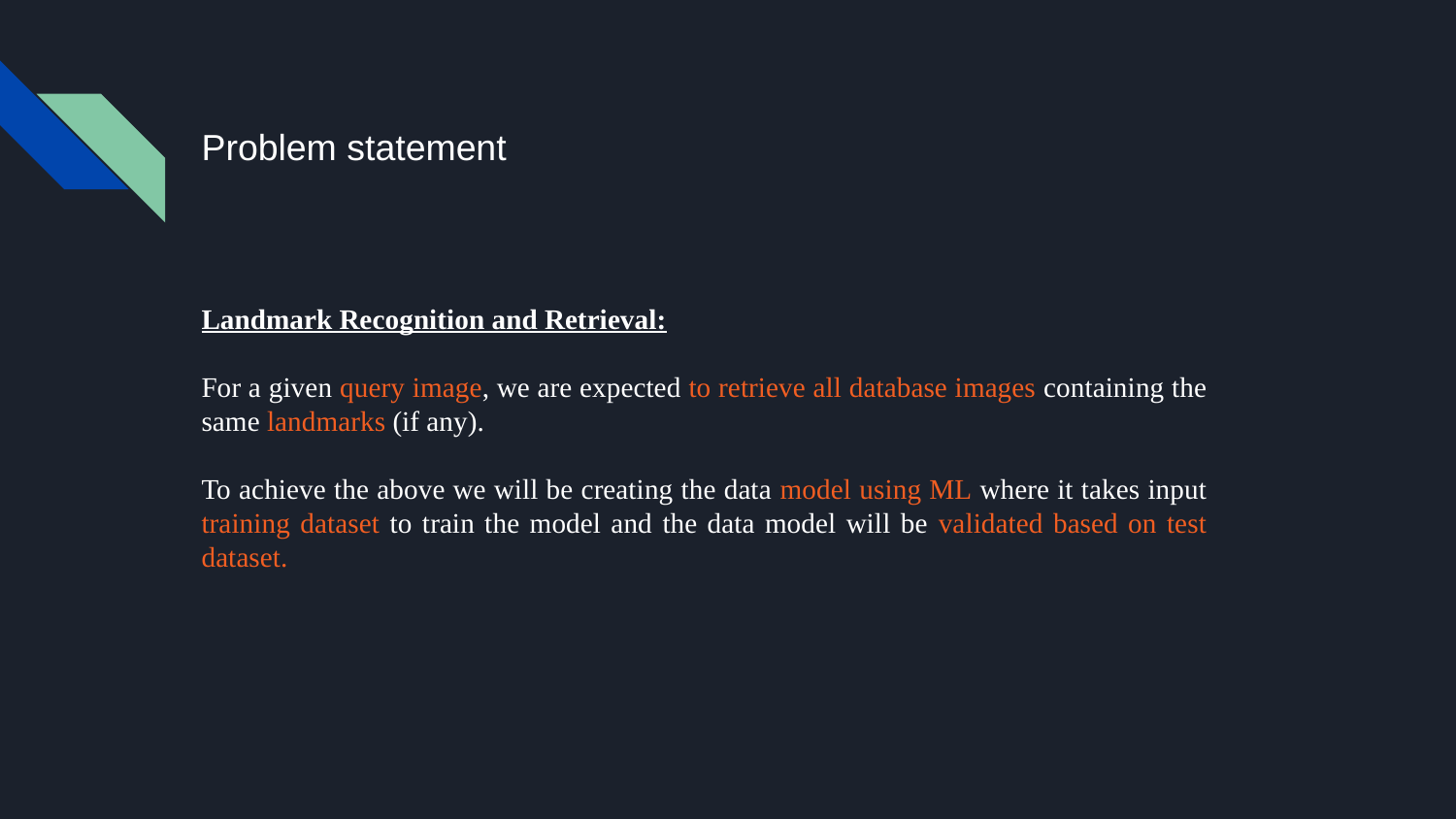

Problem statement
Landmark Recognition and Retrieval:

For a given query image, we are expected to retrieve all database images containing the same landmarks (if any).

To achieve the above we will be creating the data model using ML where it takes input training dataset to train the model and the data model will be validated based on test dataset.